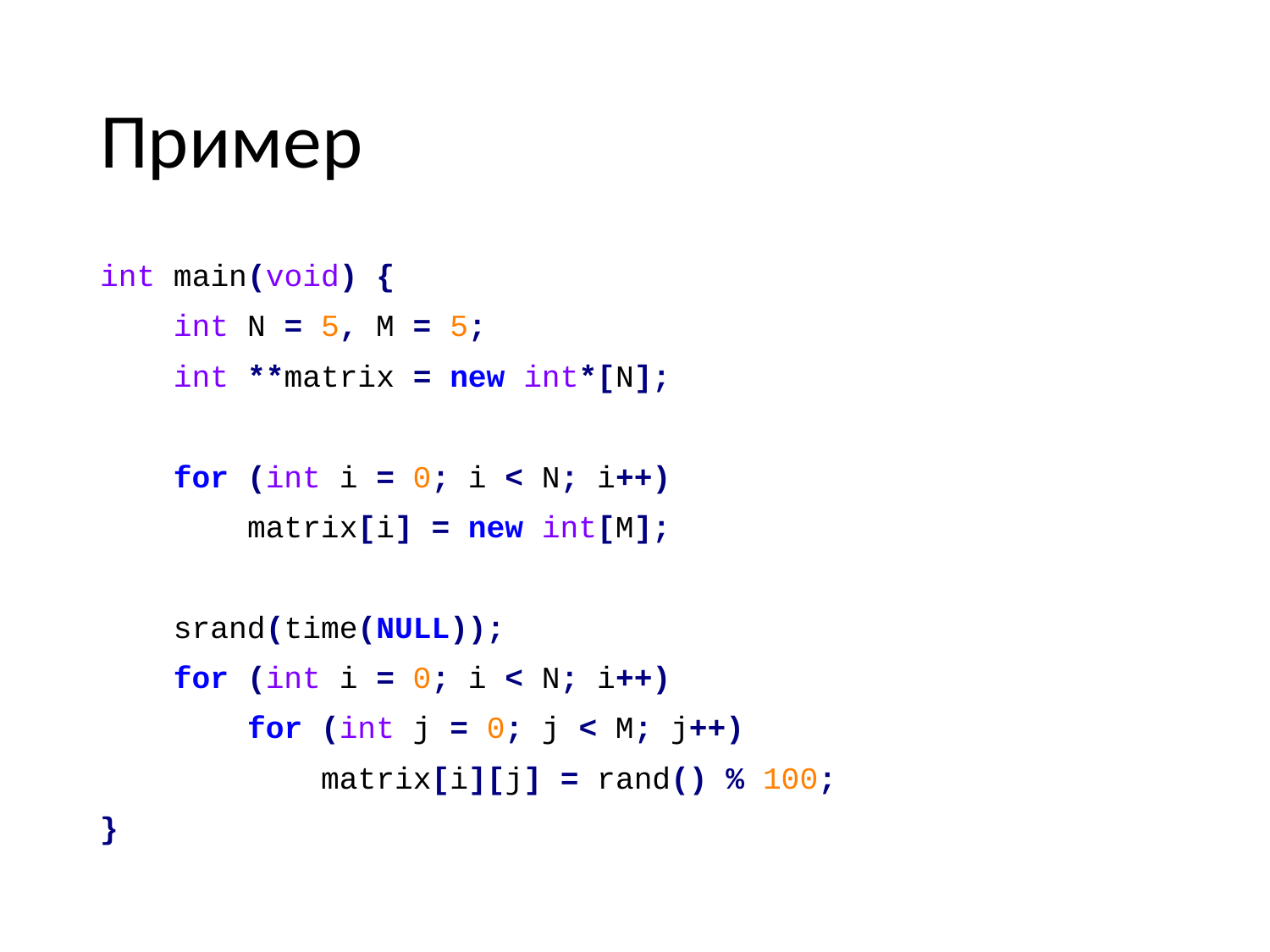

# Пример
int main(void) {
    int N = 5, M = 5;
    int **matrix = new int*[N];

    for (int i = 0; i < N; i++)
        matrix[i] = new int[M];

    srand(time(NULL));
    for (int i = 0; i < N; i++)
        for (int j = 0; j < M; j++)
            matrix[i][j] = rand() % 100;
}